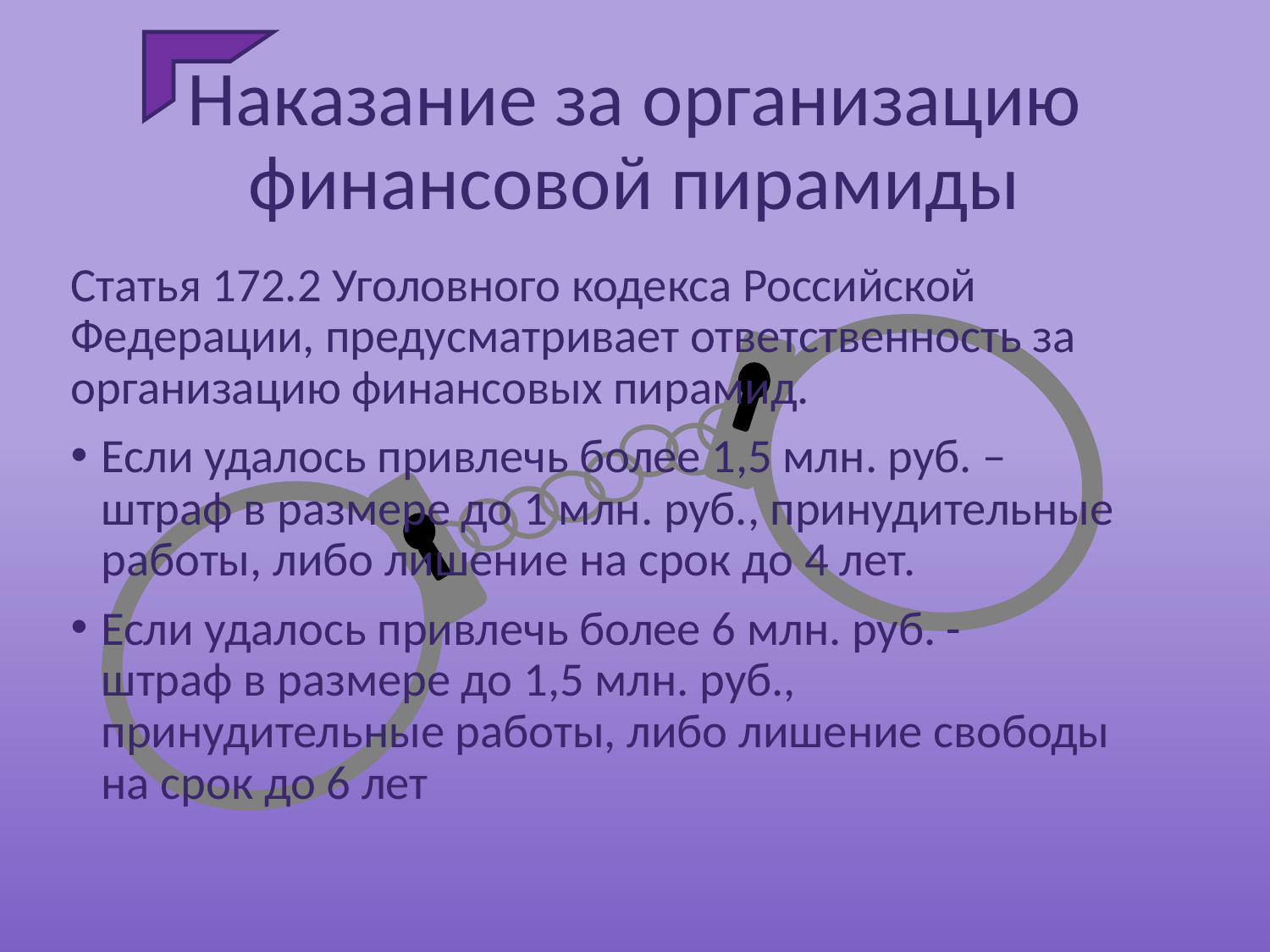

# Наказание за организацию финансовой пирамиды
Статья 172.2 Уголовного кодекса Российской Федерации, предусматривает ответственность за организацию финансовых пирамид.
Если удалось привлечь более 1,5 млн. руб. – штраф в размере до 1 млн. руб., принудительные работы, либо лишение на срок до 4 лет.
Если удалось привлечь более 6 млн. руб. -                штраф в размере до 1,5 млн. руб., принудительные работы, либо лишение свободы на срок до 6 лет